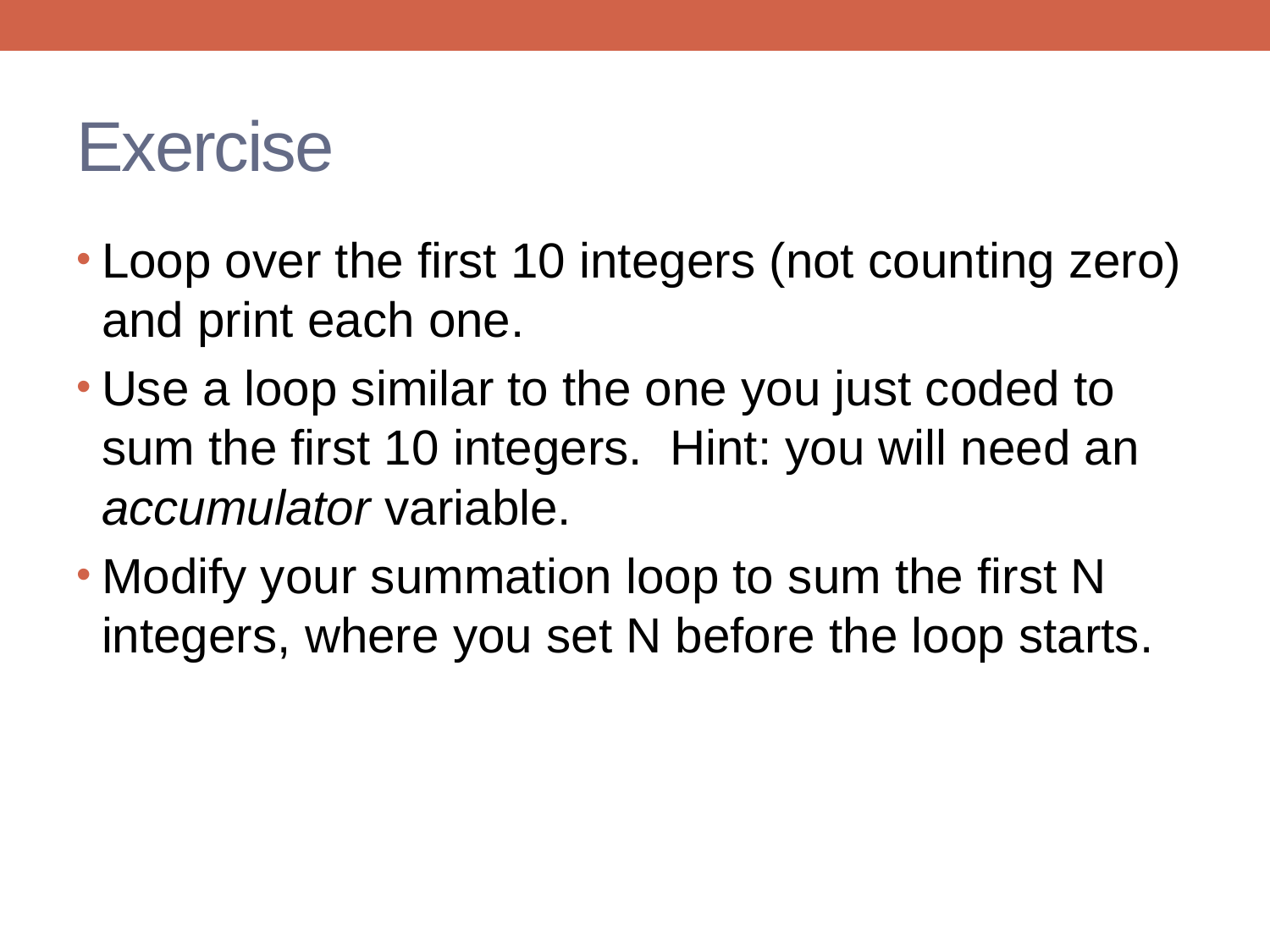

# Exercise
Loop over the first 10 integers (not counting zero) and print each one.
Use a loop similar to the one you just coded to sum the first 10 integers.  Hint: you will need an accumulator variable.
Modify your summation loop to sum the first N integers, where you set N before the loop starts.